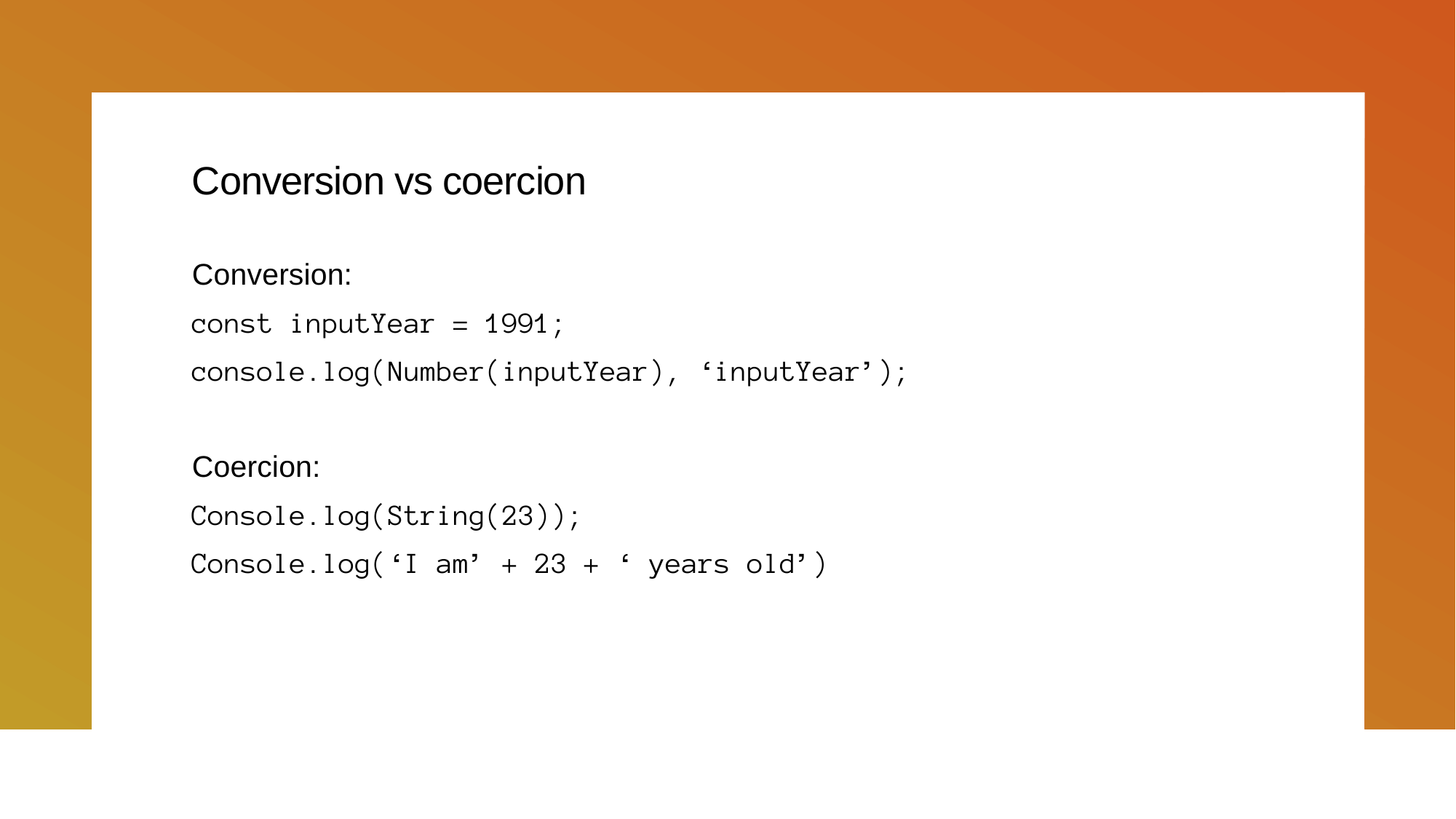

# Conversion vs coercion
Conversion:
const inputYear = 1991;
console.log(Number(inputYear), ‘inputYear’);

Coercion:
Console.log(String(23));
Console.log(‘I am’ + 23 + ‘ years old’)